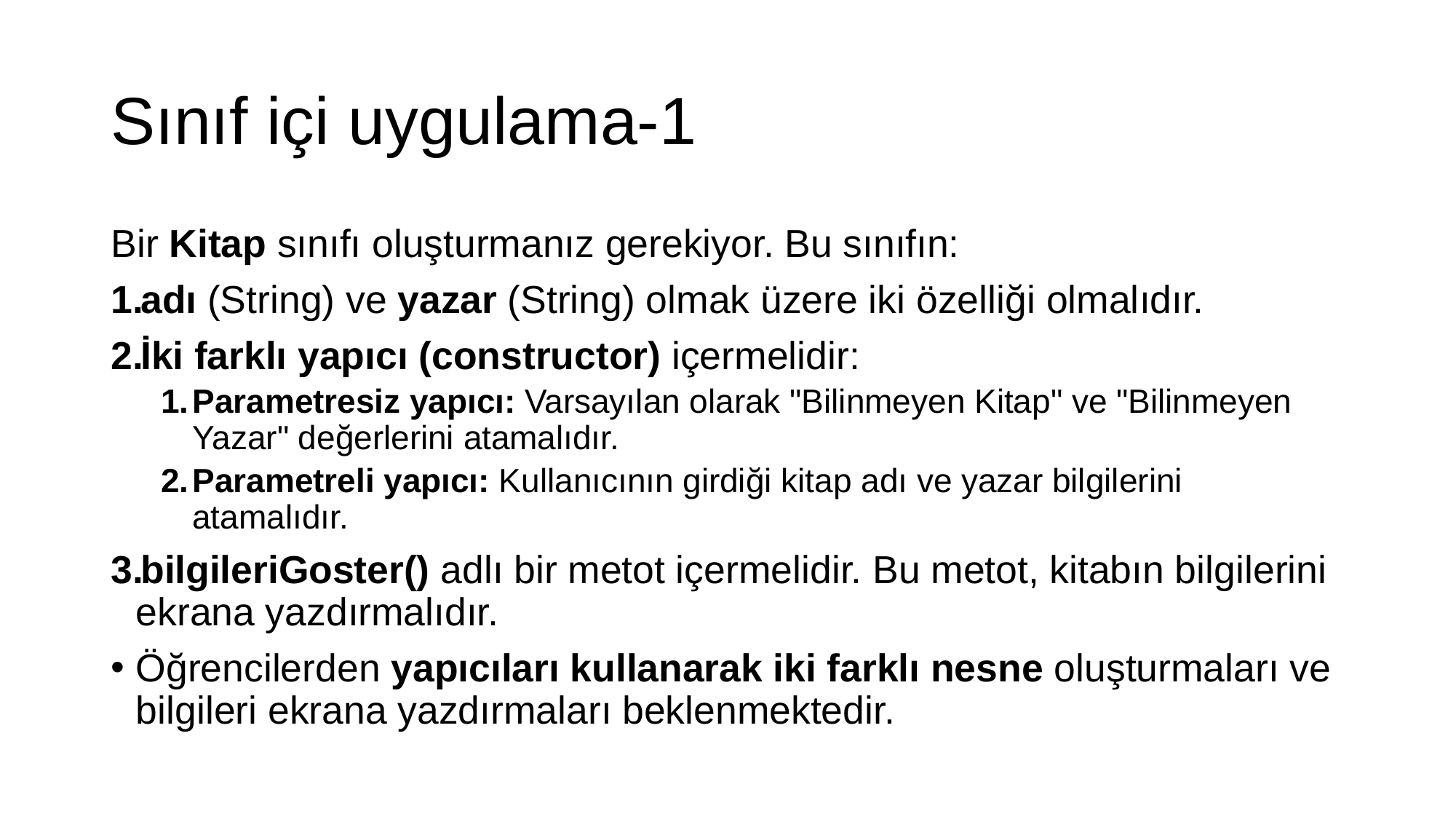

# Sınıf içi uygulama-1
Bir Kitap sınıfı oluşturmanız gerekiyor. Bu sınıfın:
adı (String) ve yazar (String) olmak üzere iki özelliği olmalıdır.
İki farklı yapıcı (constructor) içermelidir:
Parametresiz yapıcı: Varsayılan olarak "Bilinmeyen Kitap" ve "Bilinmeyen Yazar" değerlerini atamalıdır.
Parametreli yapıcı: Kullanıcının girdiği kitap adı ve yazar bilgilerini atamalıdır.
bilgileriGoster() adlı bir metot içermelidir. Bu metot, kitabın bilgilerini ekrana yazdırmalıdır.
Öğrencilerden yapıcıları kullanarak iki farklı nesne oluşturmaları ve bilgileri ekrana yazdırmaları beklenmektedir.